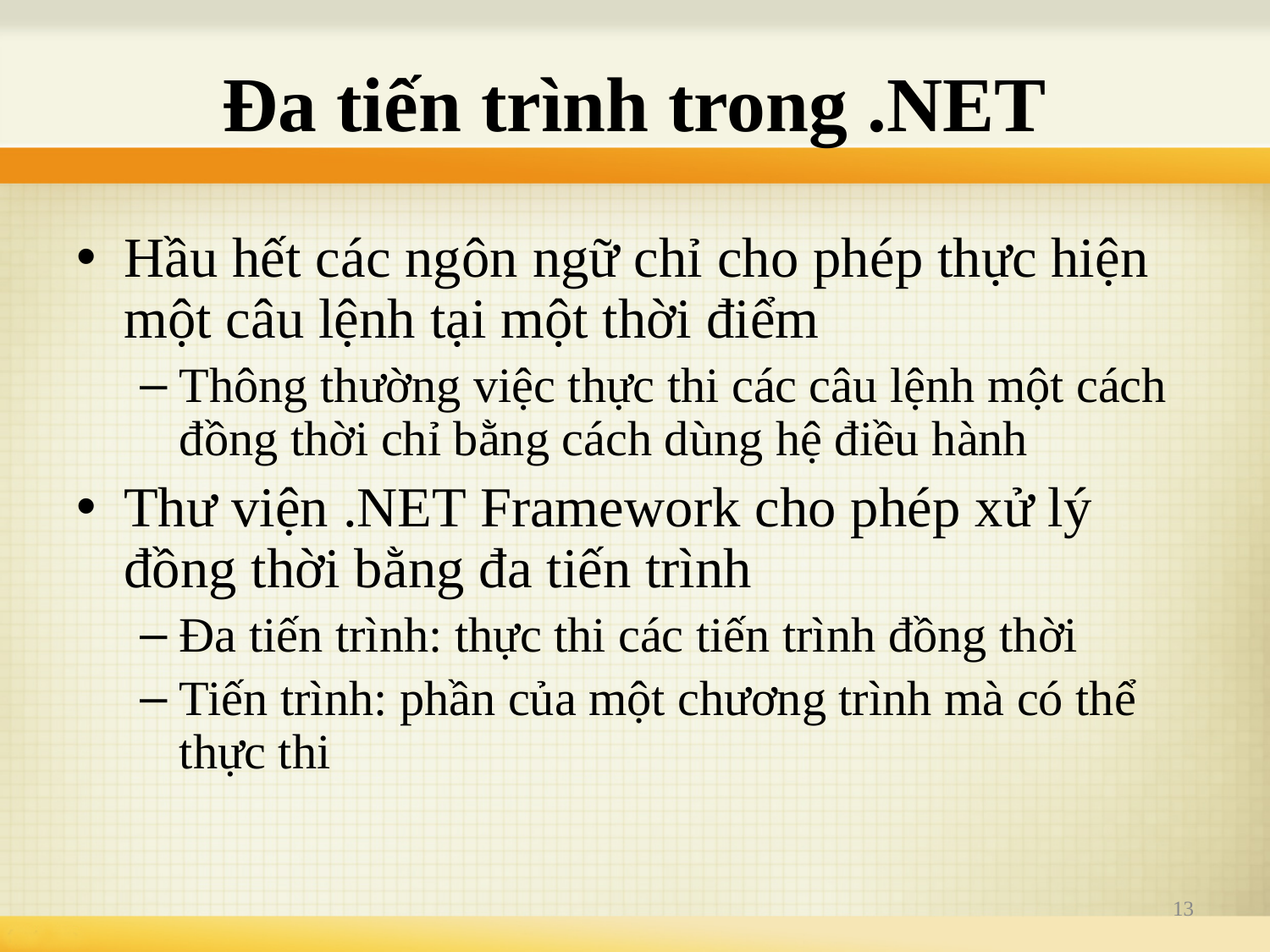

# Đa tiến trình trong .NET
Hầu hết các ngôn ngữ chỉ cho phép thực hiện một câu lệnh tại một thời điểm
Thông thường việc thực thi các câu lệnh một cách đồng thời chỉ bằng cách dùng hệ điều hành
Thư viện .NET Framework cho phép xử lý đồng thời bằng đa tiến trình
Đa tiến trình: thực thi các tiến trình đồng thời
Tiến trình: phần của một chương trình mà có thể thực thi

13